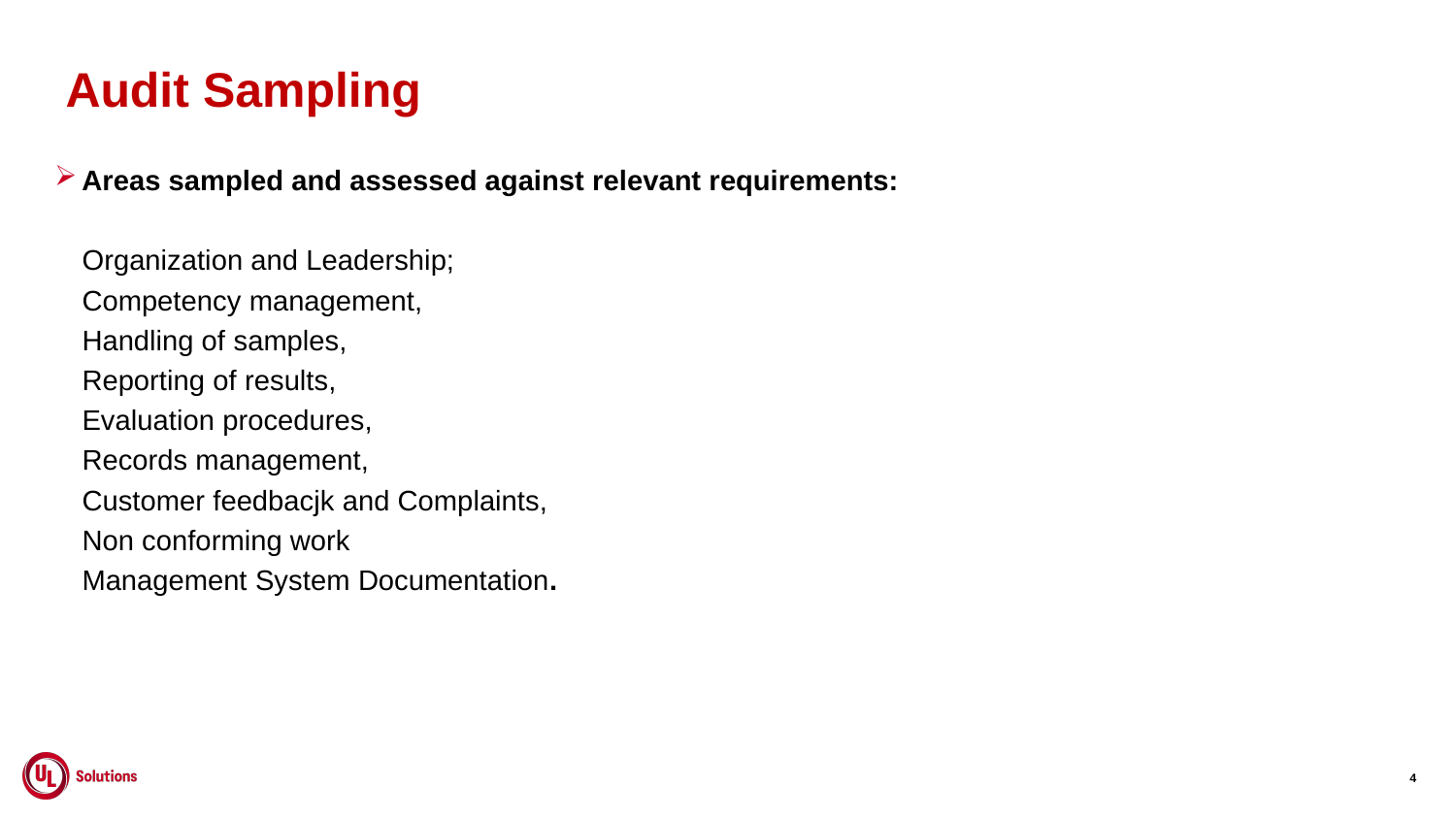

# Audit Sampling
Areas sampled and assessed against relevant requirements:

Organization and Leadership;
Competency management,
Handling of samples,
Reporting of results,
Evaluation procedures,
Records management,
Customer feedbacjk and Complaints,
Non conforming work
Management System Documentation.

4